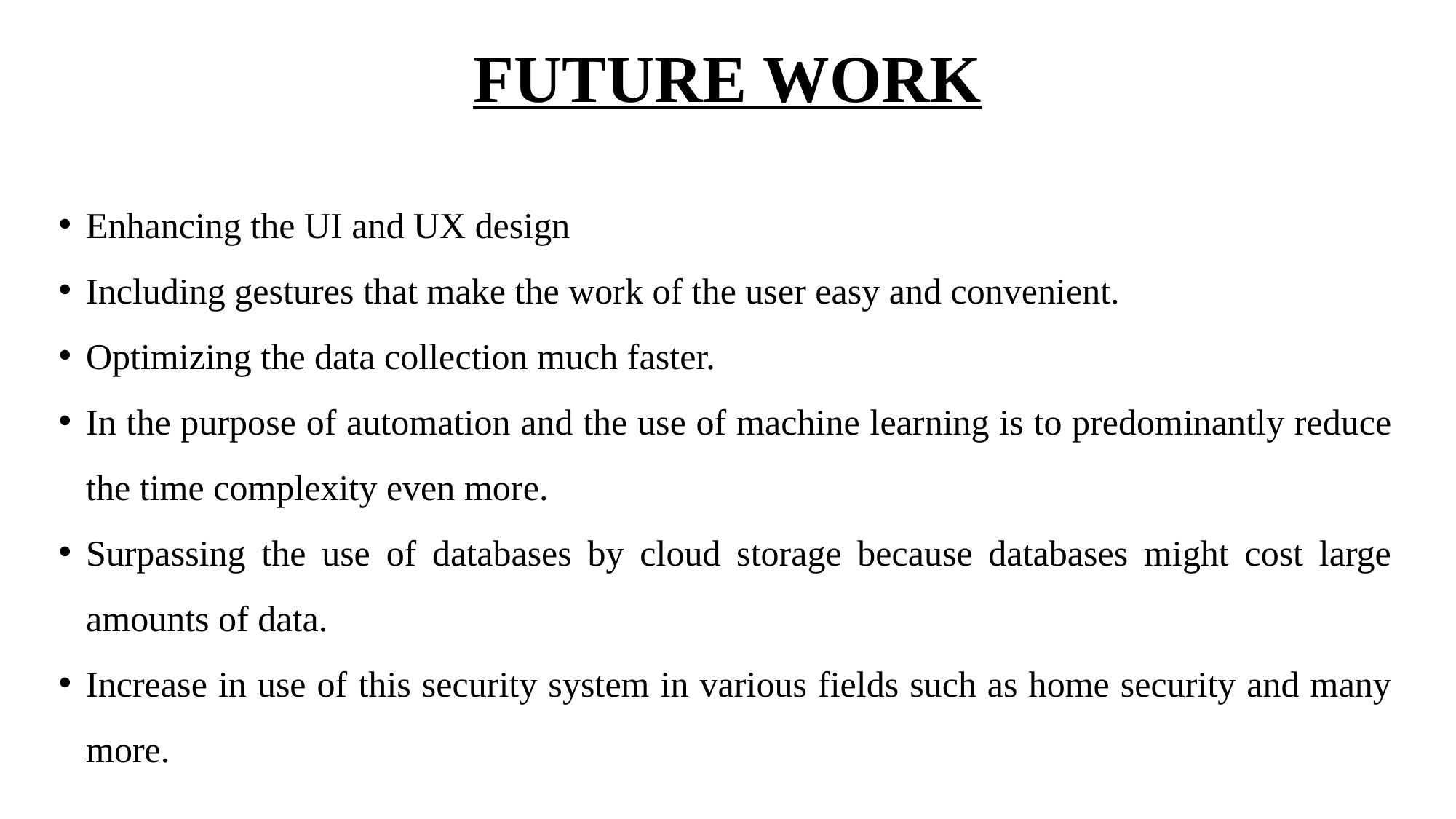

# FUTURE WORK
Enhancing the UI and UX design
Including gestures that make the work of the user easy and convenient.
Optimizing the data collection much faster.
In the purpose of automation and the use of machine learning is to predominantly reduce the time complexity even more.
Surpassing the use of databases by cloud storage because databases might cost large amounts of data.
Increase in use of this security system in various fields such as home security and many more.